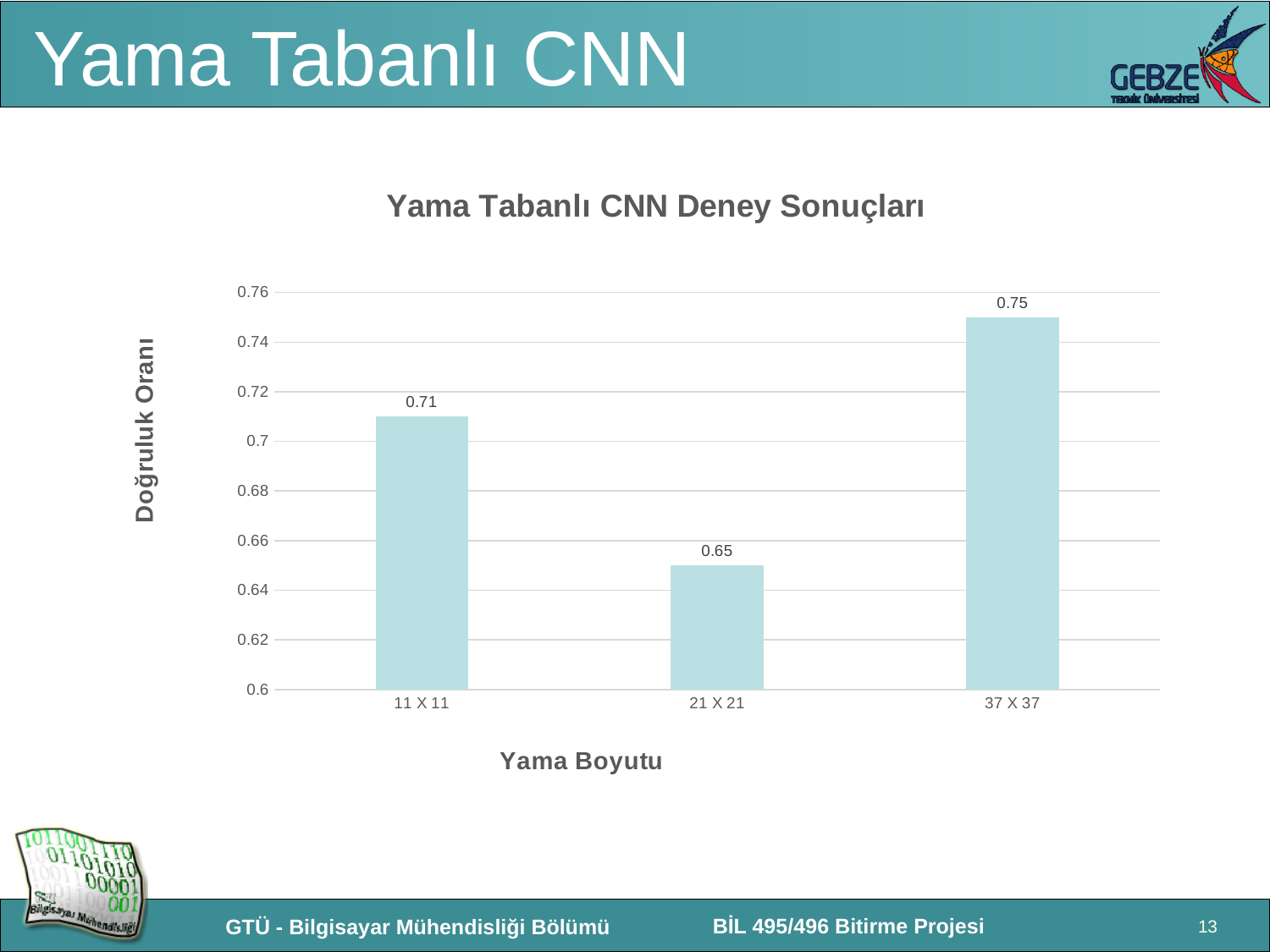

# Yama Tabanlı CNN

### Chart: Yama Tabanlı CNN Deney Sonuçları

| Category |  |
|---|---|
| 11 X 11 | 0.71 |
| 21 X 21 | 0.65 |
| 37 X 37 | 0.75 |
13